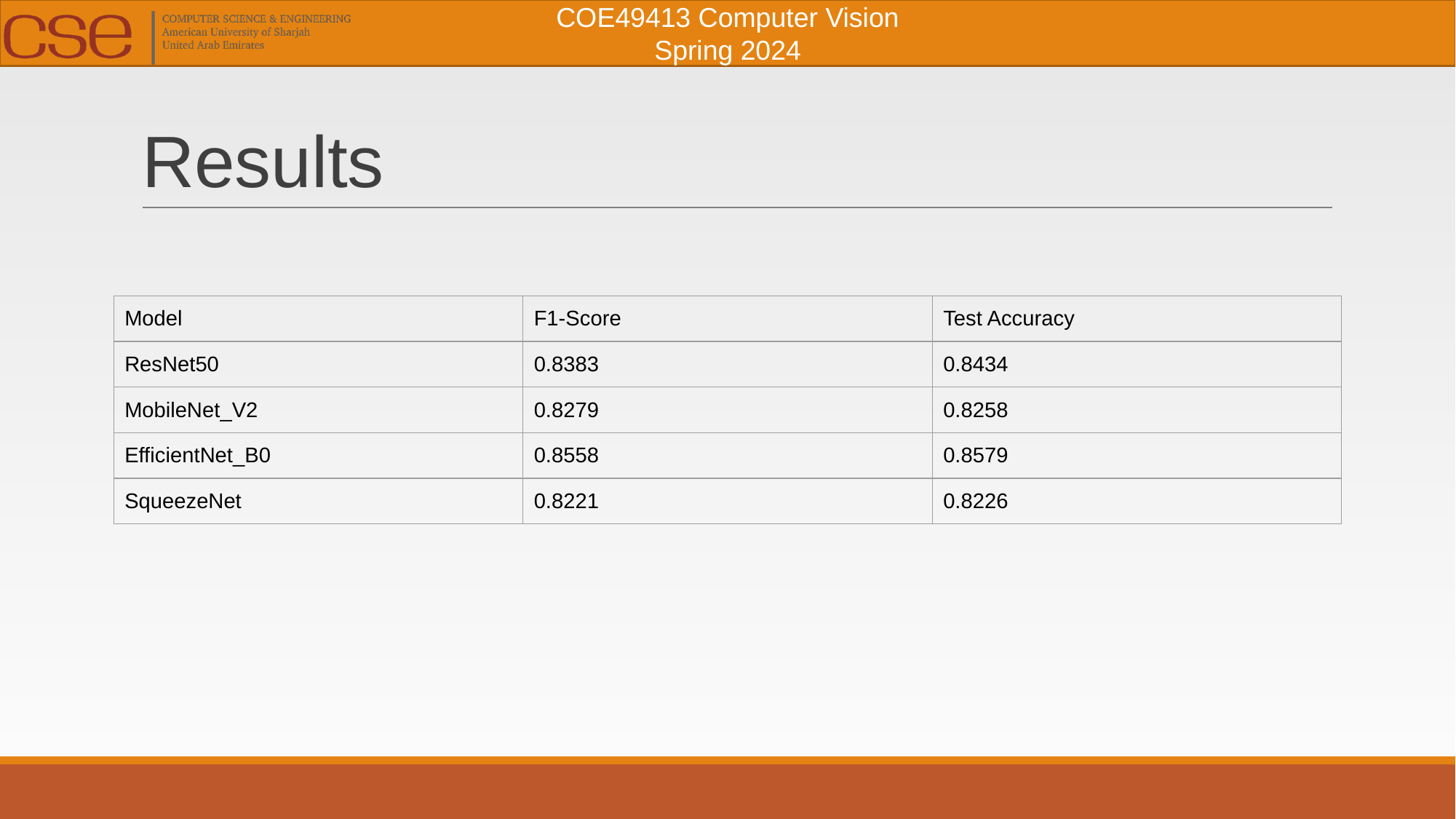

# Results
| Model | F1-Score | Test Accuracy |
| --- | --- | --- |
| ResNet50 | 0.8383 | 0.8434 |
| MobileNet\_V2 | 0.8279 | 0.8258 |
| EfficientNet\_B0 | 0.8558 | 0.8579 |
| SqueezeNet | 0.8221 | 0.8226 |